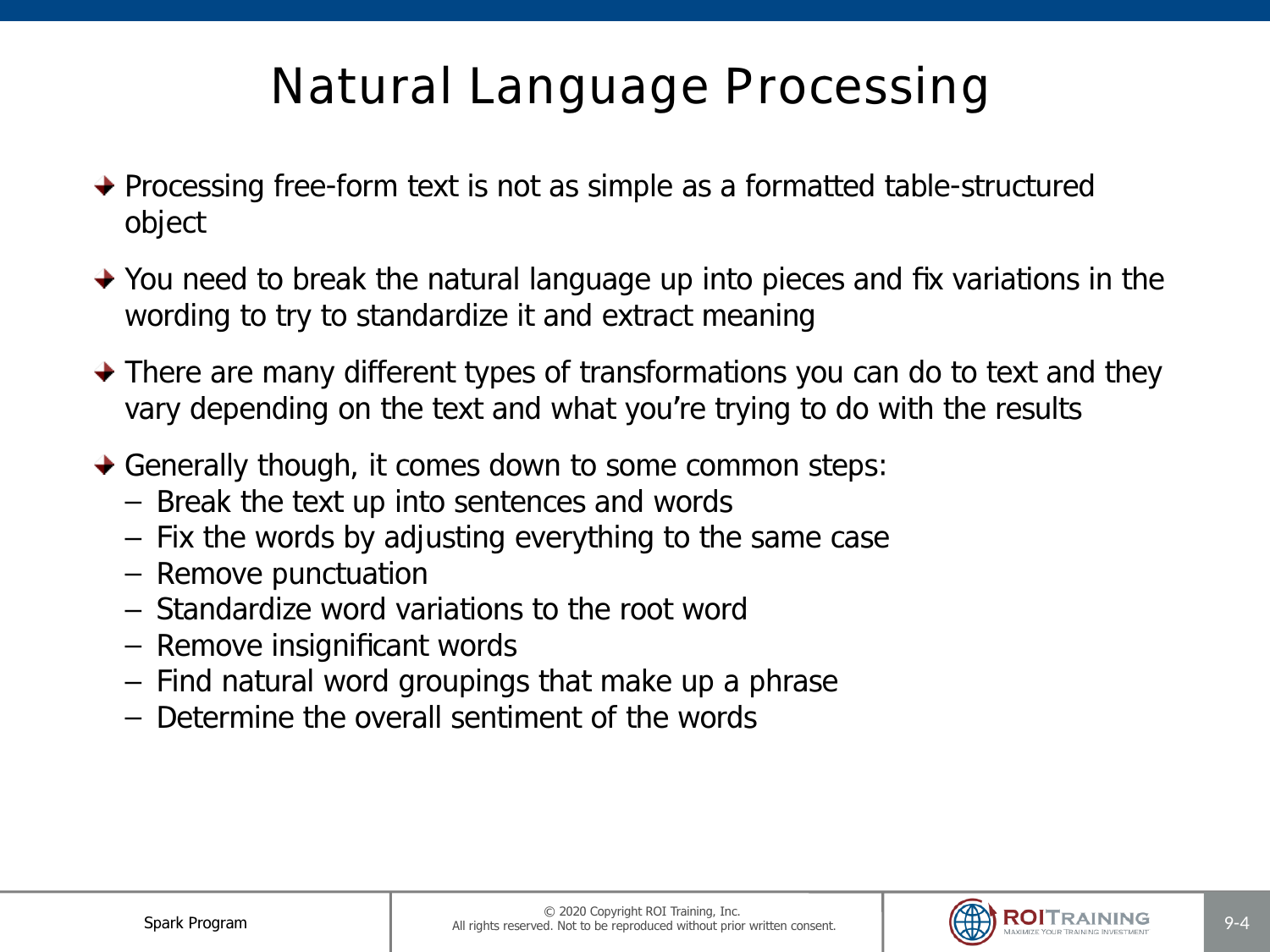

# Natural Language Processing
Processing free-form text is not as simple as a formatted table-structured object
You need to break the natural language up into pieces and fix variations in the wording to try to standardize it and extract meaning
There are many different types of transformations you can do to text and they vary depending on the text and what you’re trying to do with the results
Generally though, it comes down to some common steps:
Break the text up into sentences and words
Fix the words by adjusting everything to the same case
Remove punctuation
Standardize word variations to the root word
Remove insignificant words
Find natural word groupings that make up a phrase
Determine the overall sentiment of the words